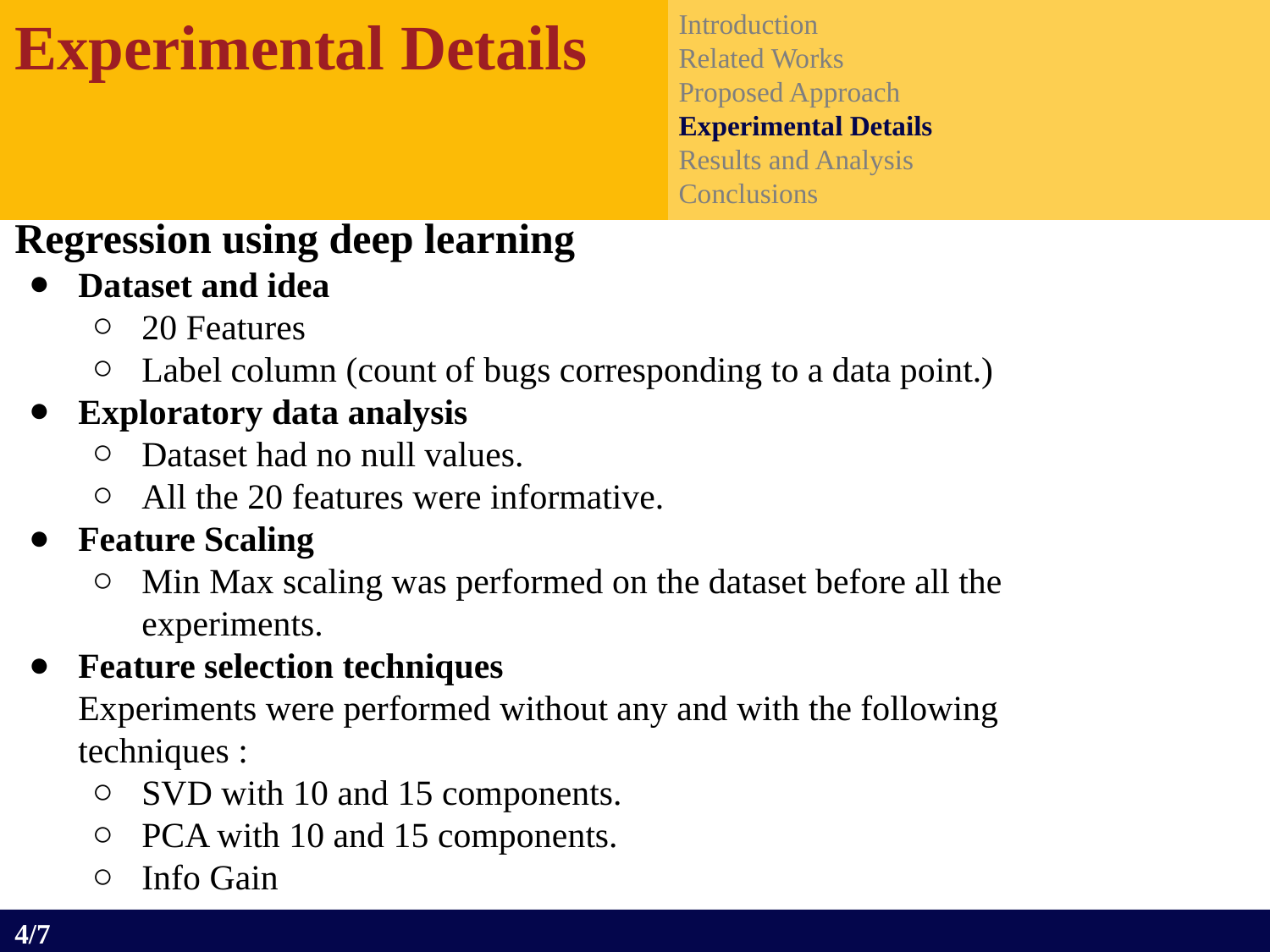

Experimental Details
Introduction
Related Works
Proposed Approach
Experimental Details
Results and Analysis
Conclusions

Regression using deep learning
Dataset and idea
20 Features
Label column (count of bugs corresponding to a data point.)
Exploratory data analysis
Dataset had no null values.
All the 20 features were informative.
Feature Scaling
Min Max scaling was performed on the dataset before all the experiments.
Feature selection techniques
Experiments were performed without any and with the following techniques :
SVD with 10 and 15 components.
PCA with 10 and 15 components.
Info Gain

4/7